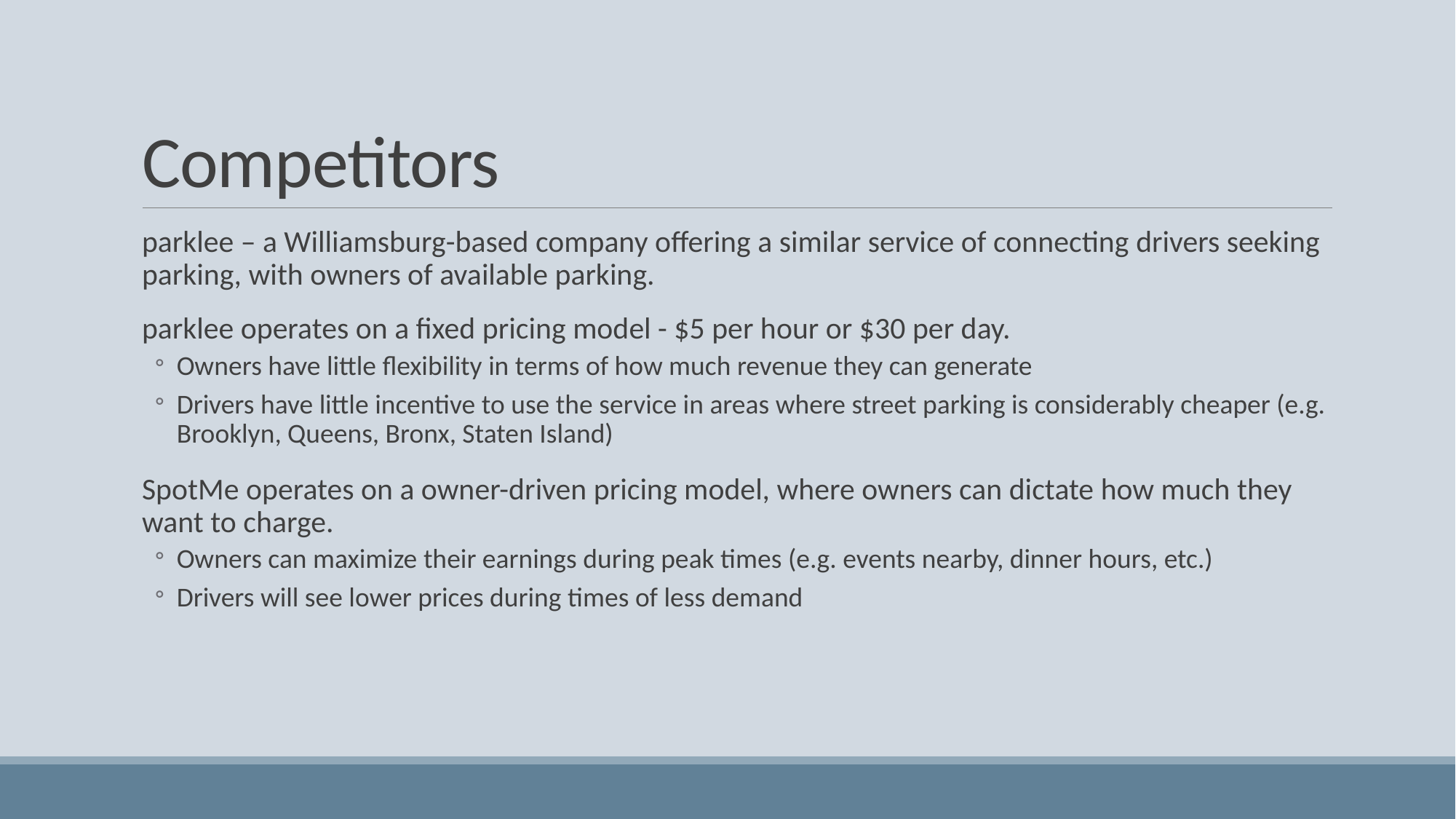

# Competitors
parklee – a Williamsburg-based company offering a similar service of connecting drivers seeking parking, with owners of available parking.
parklee operates on a fixed pricing model - $5 per hour or $30 per day.
Owners have little flexibility in terms of how much revenue they can generate
Drivers have little incentive to use the service in areas where street parking is considerably cheaper (e.g. Brooklyn, Queens, Bronx, Staten Island)
SpotMe operates on a owner-driven pricing model, where owners can dictate how much they want to charge.
Owners can maximize their earnings during peak times (e.g. events nearby, dinner hours, etc.)
Drivers will see lower prices during times of less demand